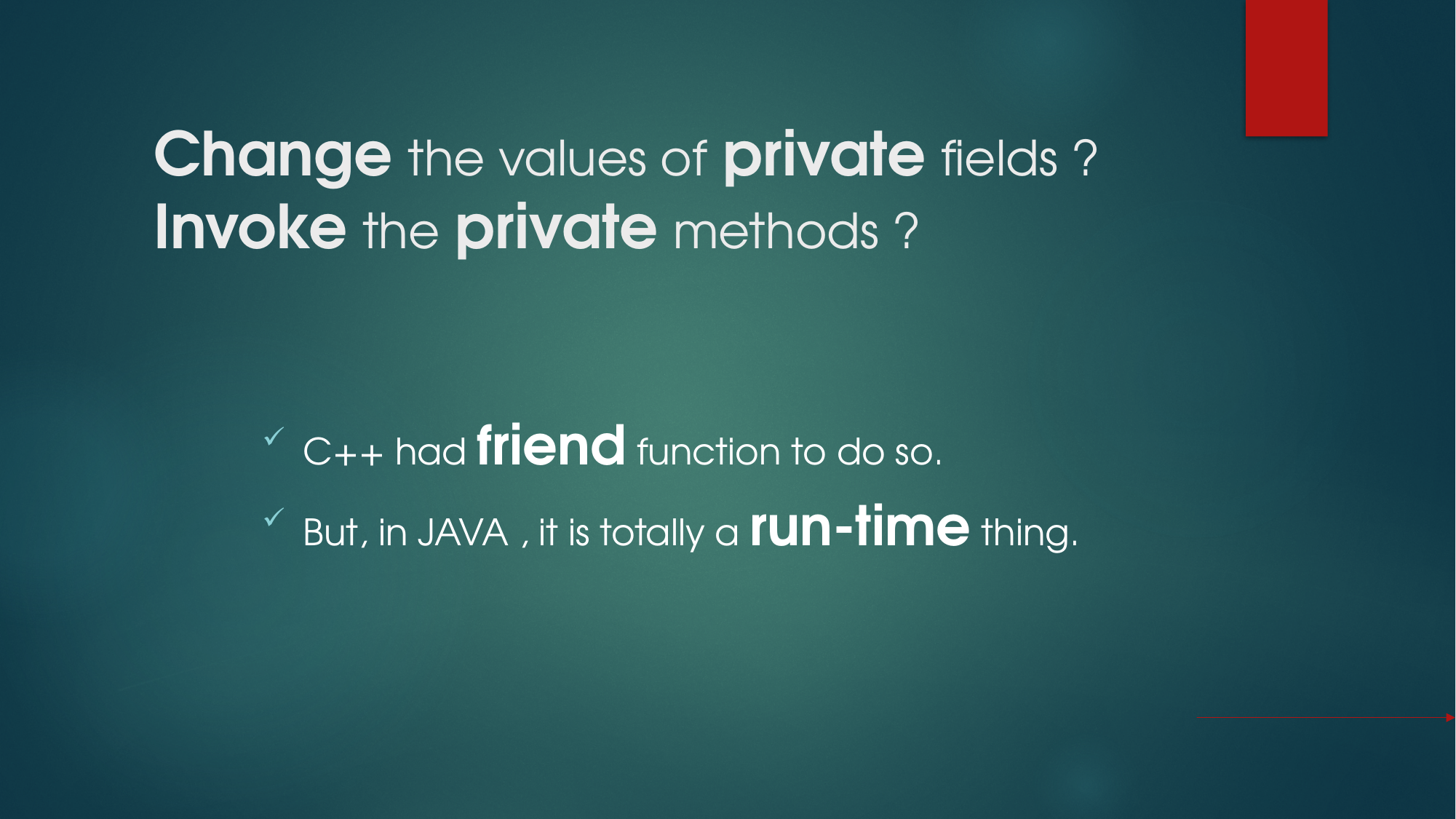

# Change the values of private fields ? Invoke the private methods ?
C++ had friend function to do so.
But, in JAVA , it is totally a run-time thing.